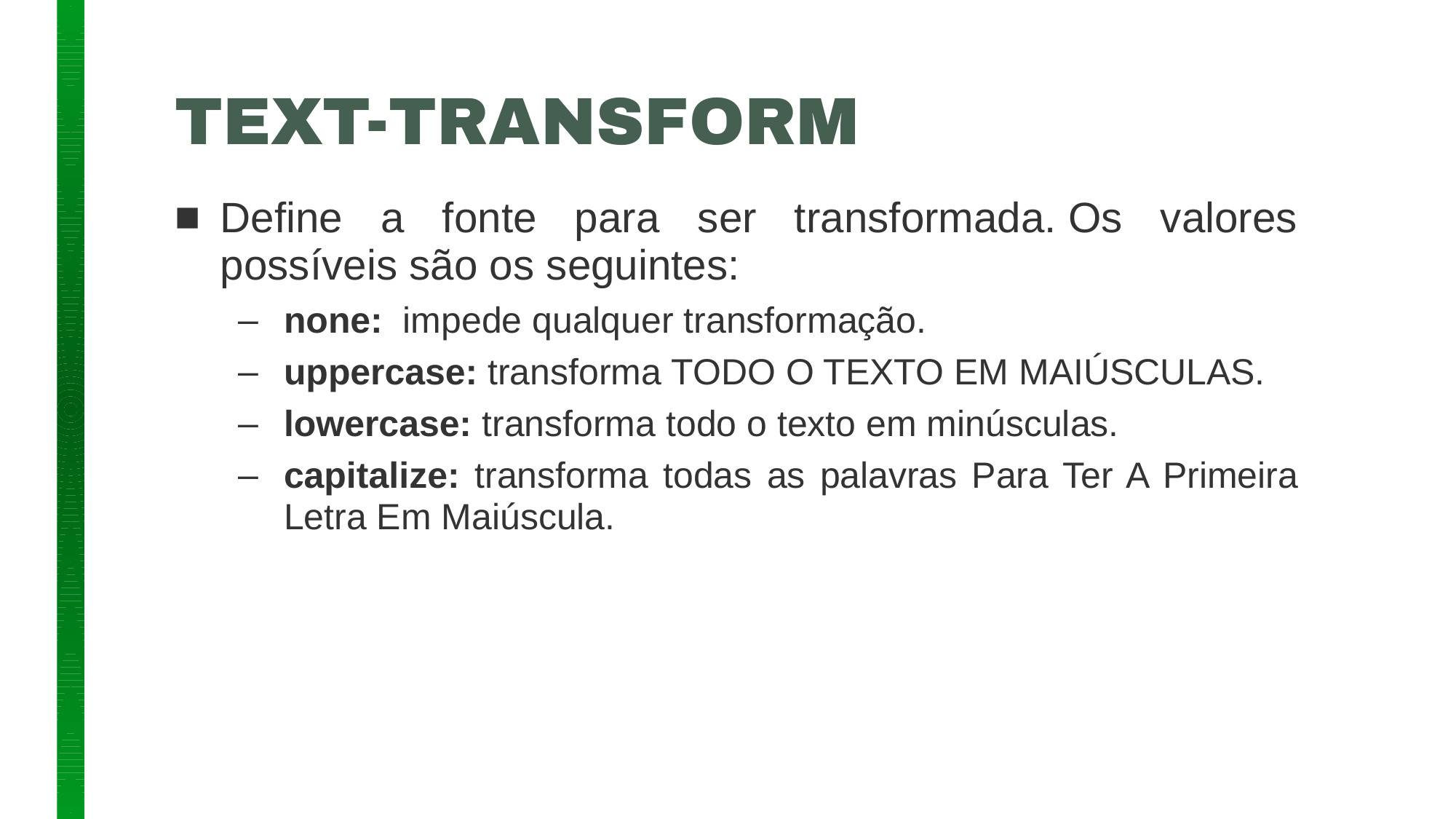

# TEXT-TRANSFORM
Define a fonte para ser transformada. Os valores possíveis são os seguintes:
none:  impede qualquer transformação.
uppercase: transforma TODO O TEXTO EM MAIÚSCULAS.
lowercase: transforma todo o texto em minúsculas.
capitalize: transforma todas as palavras Para Ter A Primeira Letra Em Maiúscula.